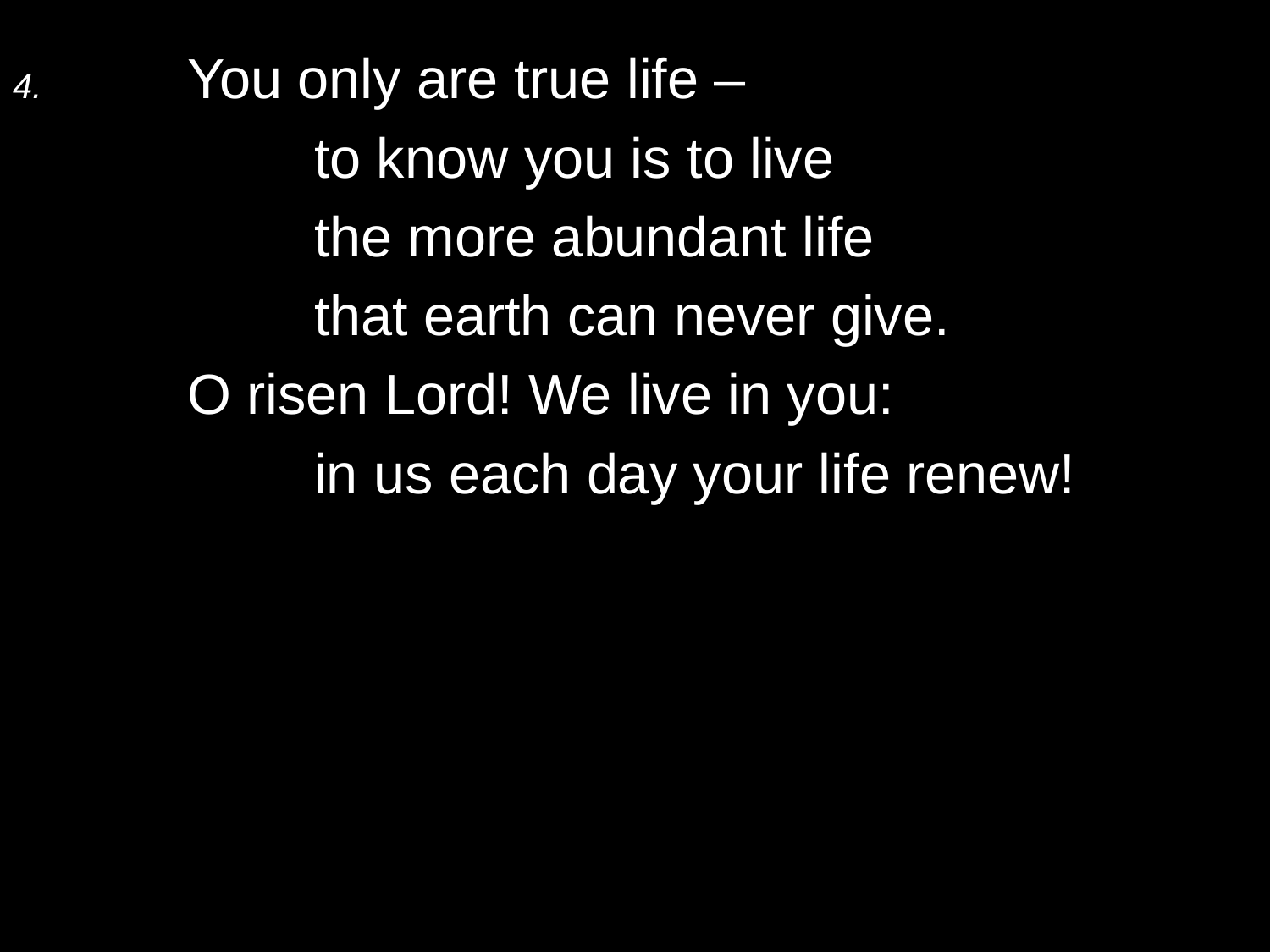

4.	You only are true life –
		to know you is to live
		the more abundant life
		that earth can never give.
	O risen Lord! We live in you:
		in us each day your life renew!